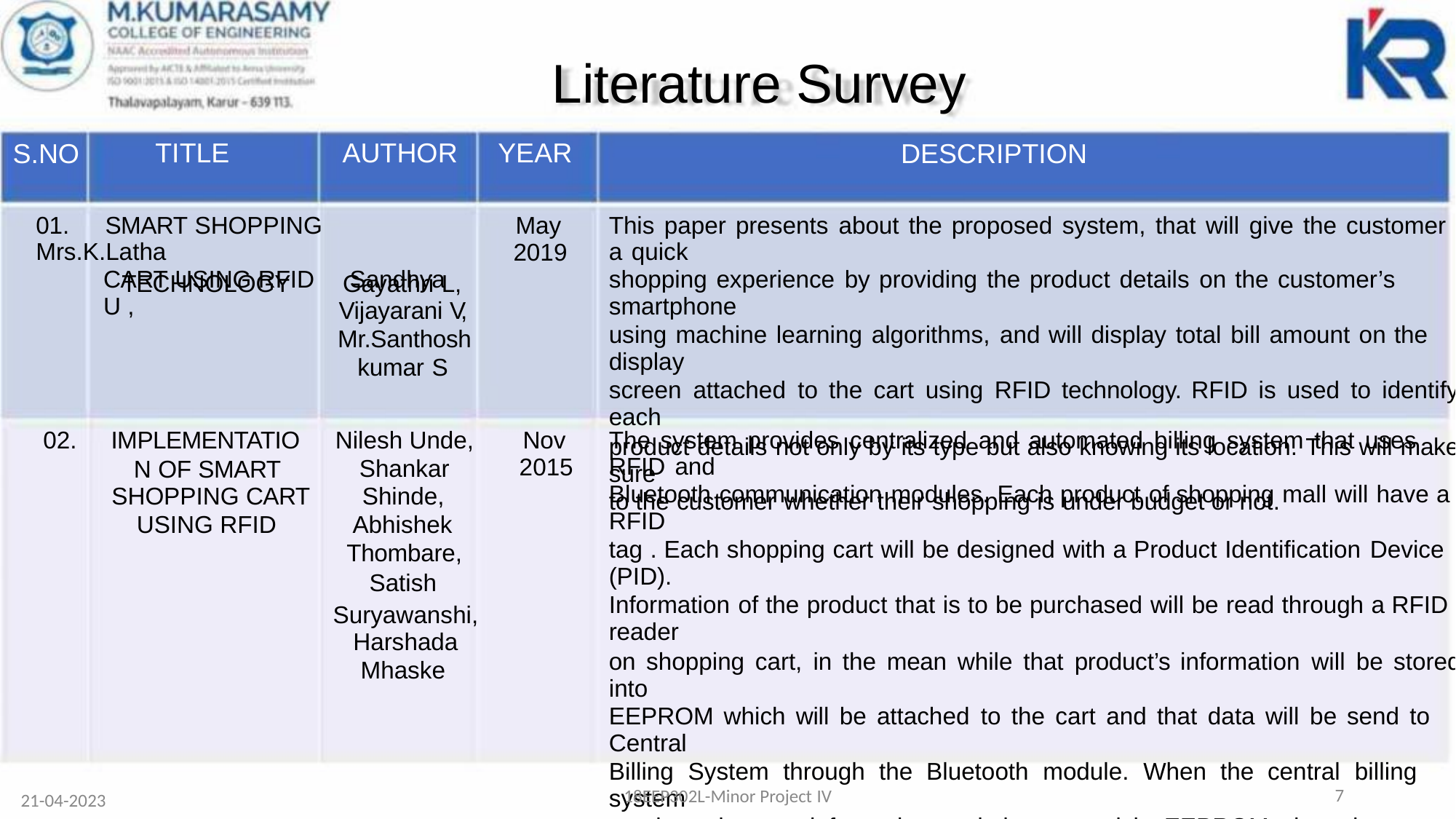

Literature Survey
TITLE
AUTHOR YEAR
S.NO
DESCRIPTION
01. SMART SHOPPING Mrs.K.Latha
CART USING RFID Sandhya U ,
May
2019
This paper presents about the proposed system, that will give the customer a quick
shopping experience by providing the product details on the customer’s smartphone
using machine learning algorithms, and will display total bill amount on the display
screen attached to the cart using RFID technology. RFID is used to identify each
product details not only by its type but also knowing its location. This will make sure
to the customer whether their shopping is under budget or not.
TECHNOLOGY
Gayathri L,
Vijayarani V,
Mr.Santhosh
kumar S
02. IMPLEMENTATIO Nilesh Unde,
Nov
2015
The system provides centralized and automated billing system that uses RFID and
Bluetooth communication modules. Each product of shopping mall will have a RFID
tag . Each shopping cart will be designed with a Product Identification Device (PID).
Information of the product that is to be purchased will be read through a RFID reader
on shopping cart, in the mean while that product’s information will be stored into
EEPROM which will be attached to the cart and that data will be send to Central
Billing System through the Bluetooth module. When the central billing system
receives the cart information and data stored in EEPROM, then the system will
access the product database and calculates the total amount to be paid for that
particular cart. Main aim of the project is to generate automatic billing to avoid huge
crowd or large queues in shopping malls and super markets.
N OF SMART
SHOPPING CART
USING RFID
Shankar
Shinde,
Abhishek
Thombare,
Satish
Suryawanshi,
Harshada
Mhaske
7
18EEP302L-Minor Project IV
21-04-2023